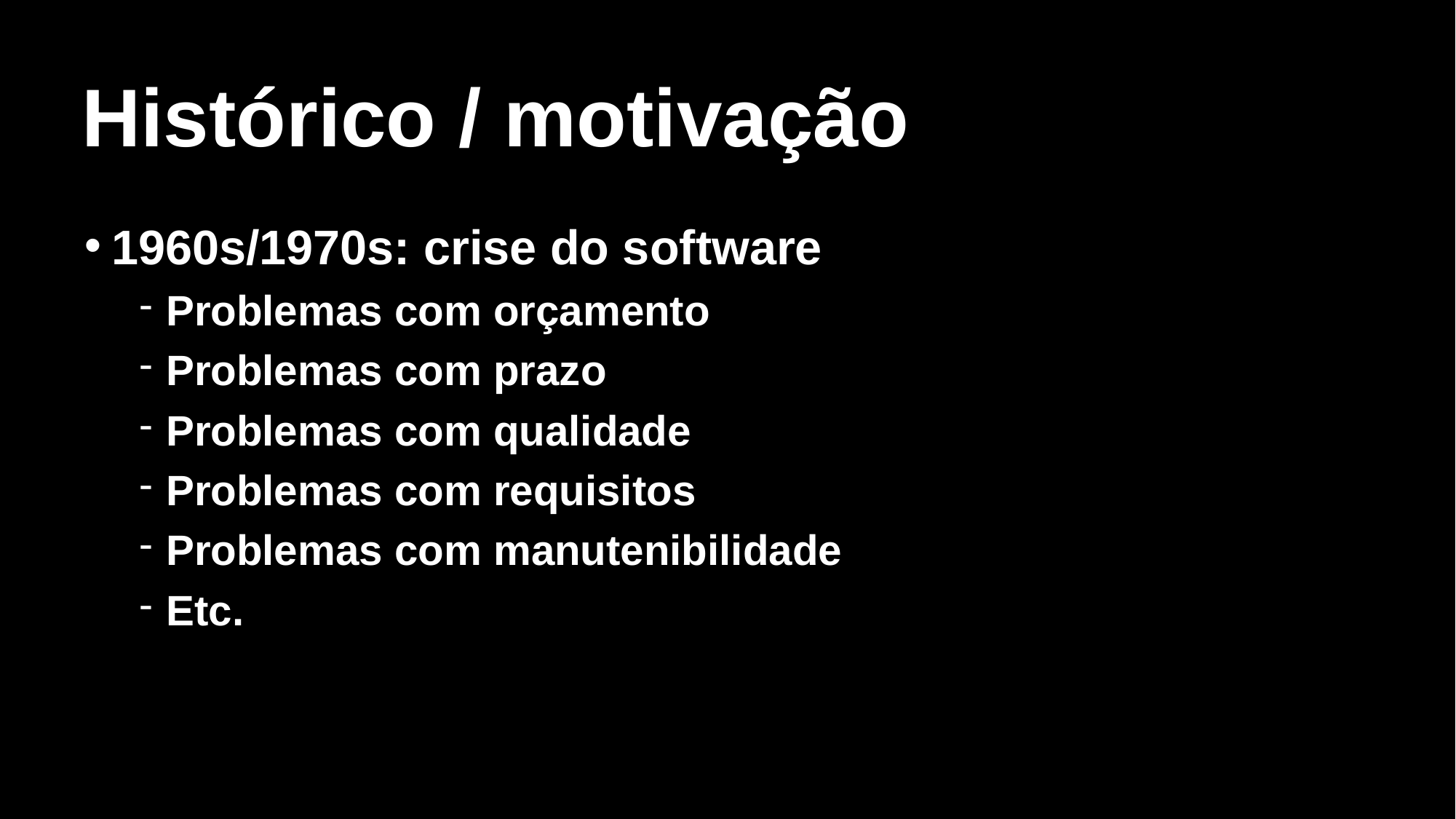

# Histórico / motivação
1960s/1970s: crise do software
Problemas com orçamento
Problemas com prazo
Problemas com qualidade
Problemas com requisitos
Problemas com manutenibilidade
Etc.